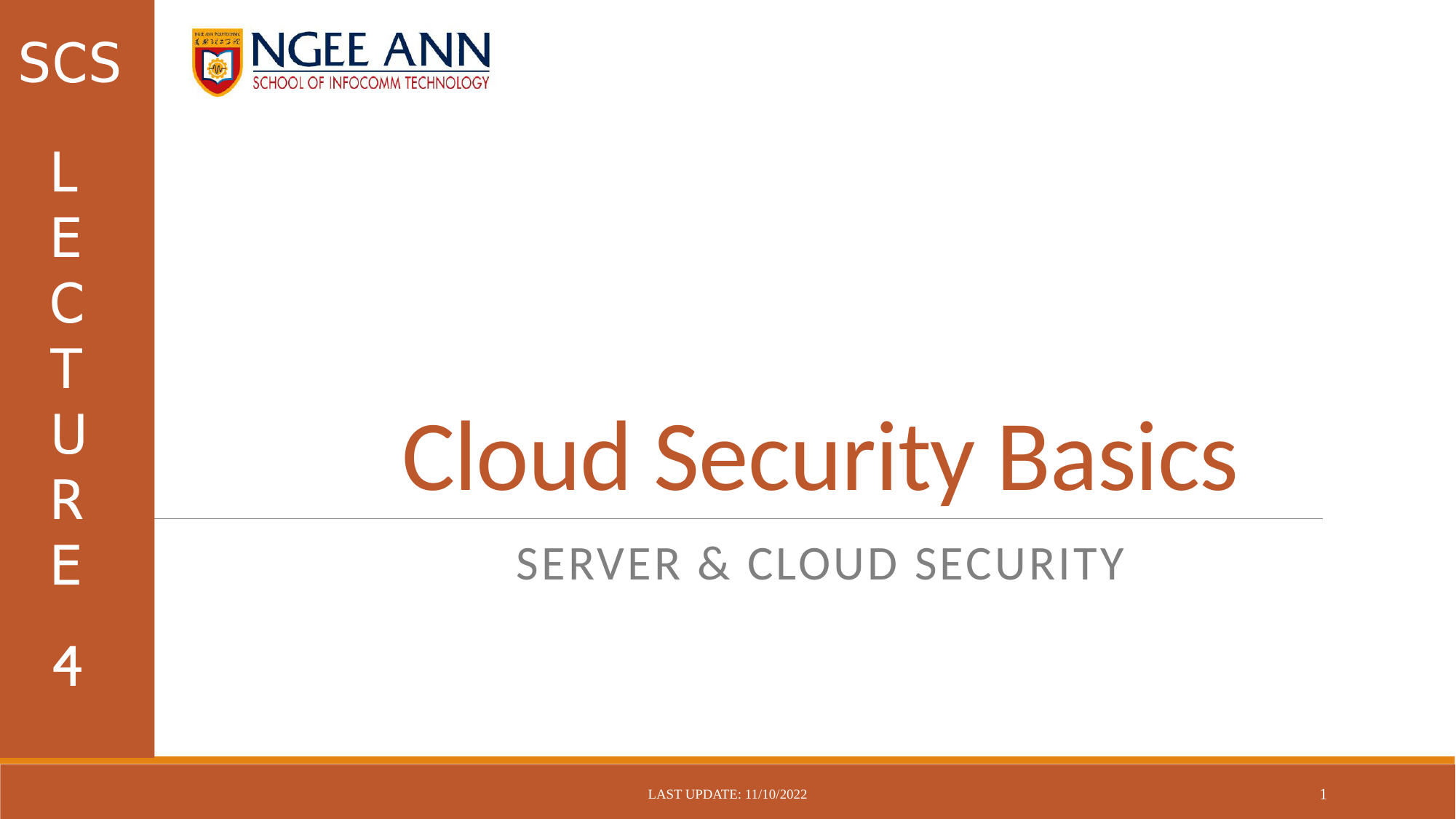

# Cloud Security Basics
Server & Cloud Security
4
Last Update: 11/10/2022
1